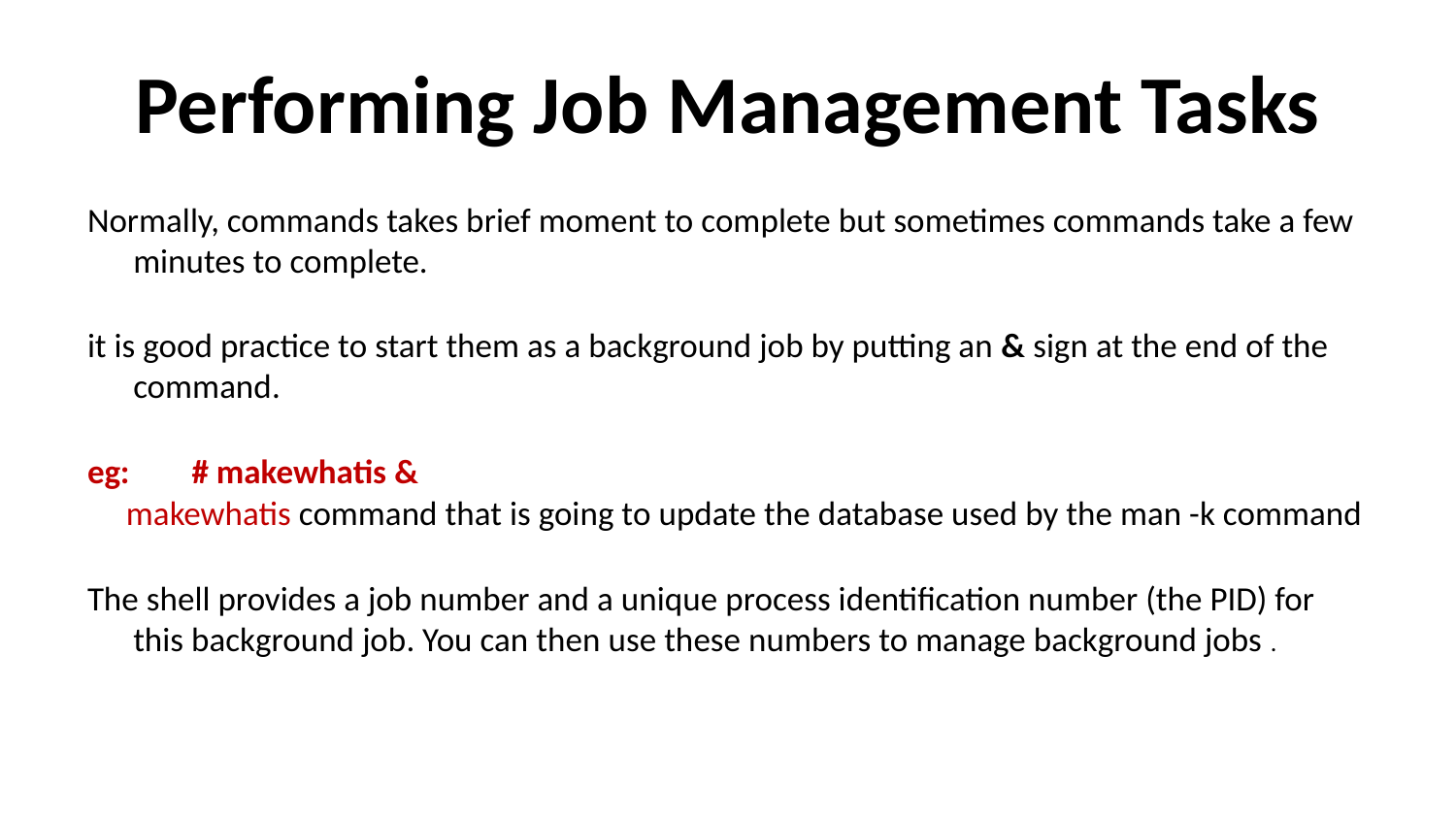

# Performing Job Management Tasks
Normally, commands takes brief moment to complete but sometimes commands take a few minutes to complete.

it is good practice to start them as a background job by putting an & sign at the end of the command.

eg:        # makewhatis &
     makewhatis command that is going to update the database used by the man -k command

The shell provides a job number and a unique process identification number (the PID) for this background job. You can then use these numbers to manage background jobs .